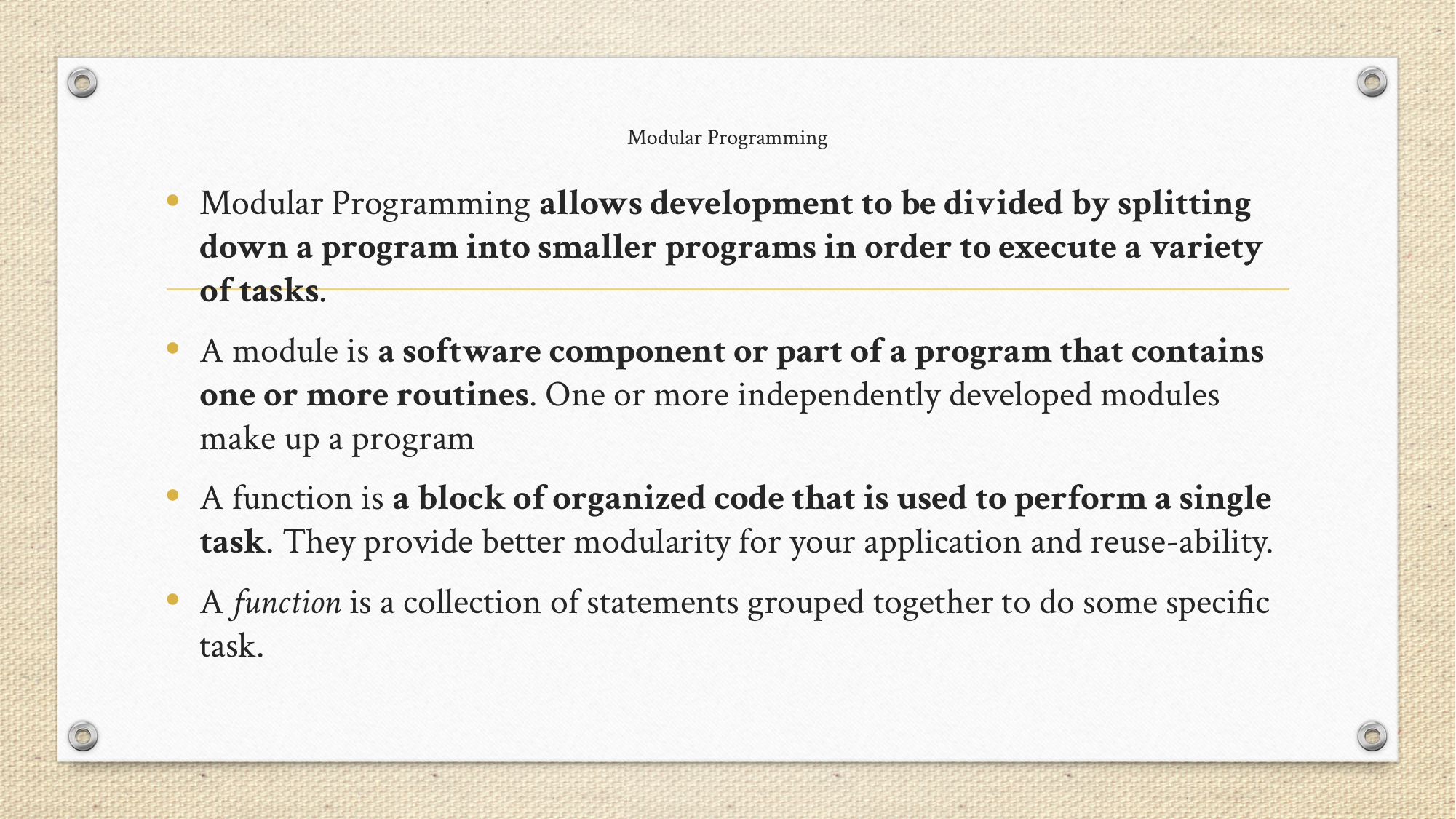

# Modular Programming
Modular Programming allows development to be divided by splitting down a program into smaller programs in order to execute a variety of tasks.
A module is a software component or part of a program that contains one or more routines. One or more independently developed modules make up a program
A function is a block of organized code that is used to perform a single task. They provide better modularity for your application and reuse-ability.
A function is a collection of statements grouped together to do some specific task.